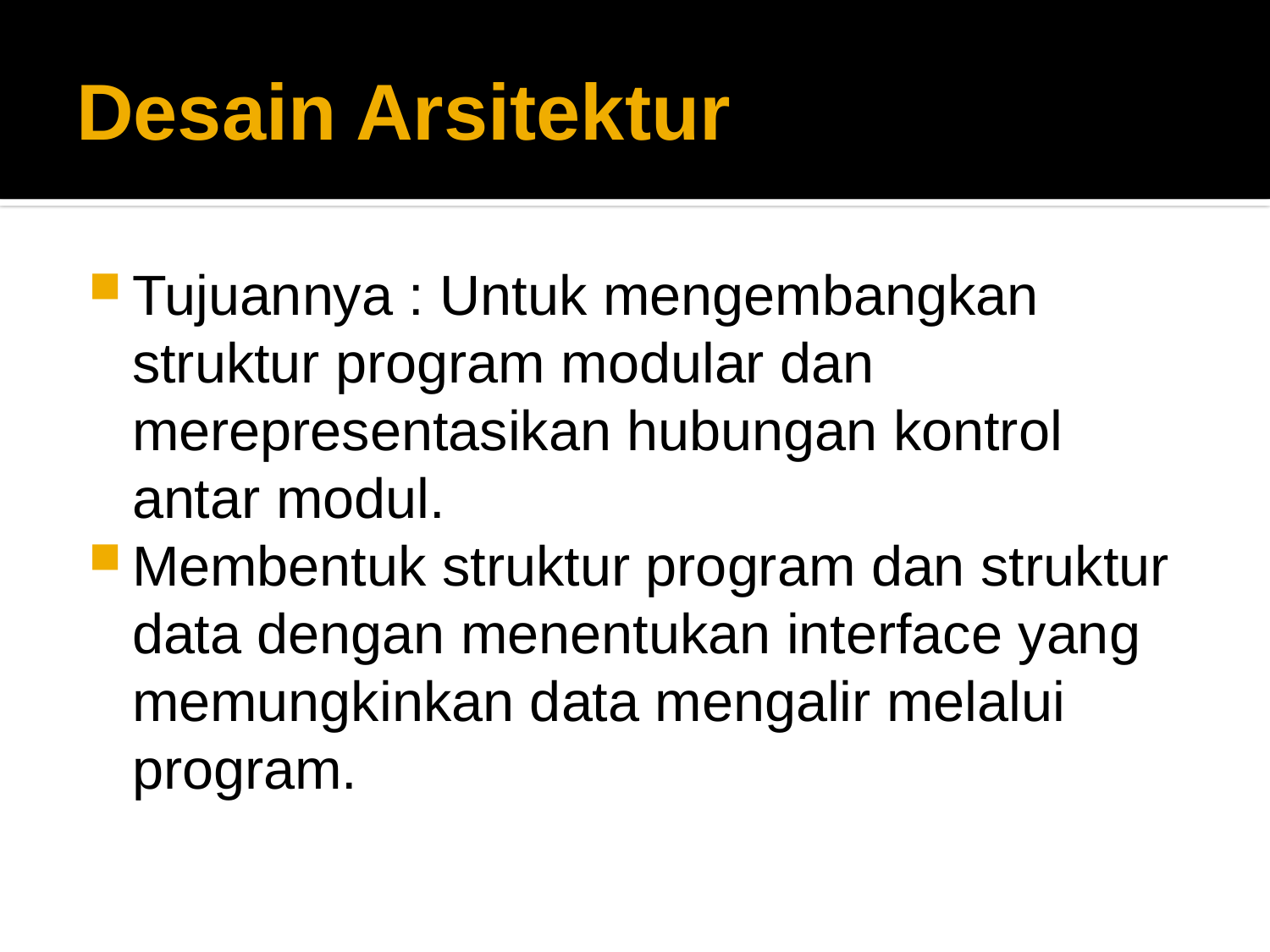

# Desain Arsitektur
Tujuannya : Untuk mengembangkan struktur program modular dan merepresentasikan hubungan kontrol antar modul.
Membentuk struktur program dan struktur data dengan menentukan interface yang memungkinkan data mengalir melalui program.